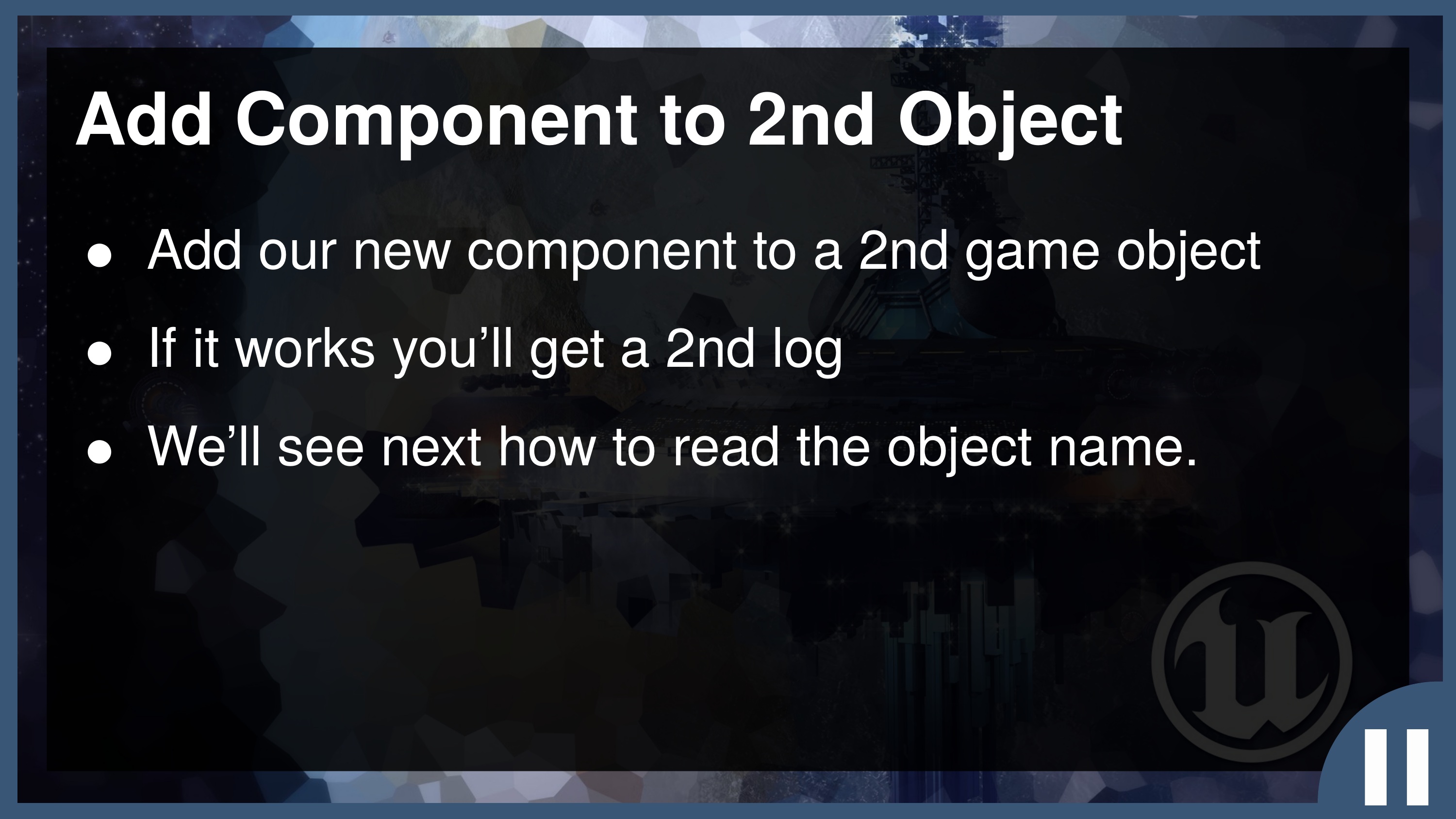

Add Component to 2nd Object
Add our new component to a 2nd game object
If it works you’ll get a 2nd log
We’ll see next how to read the object name.